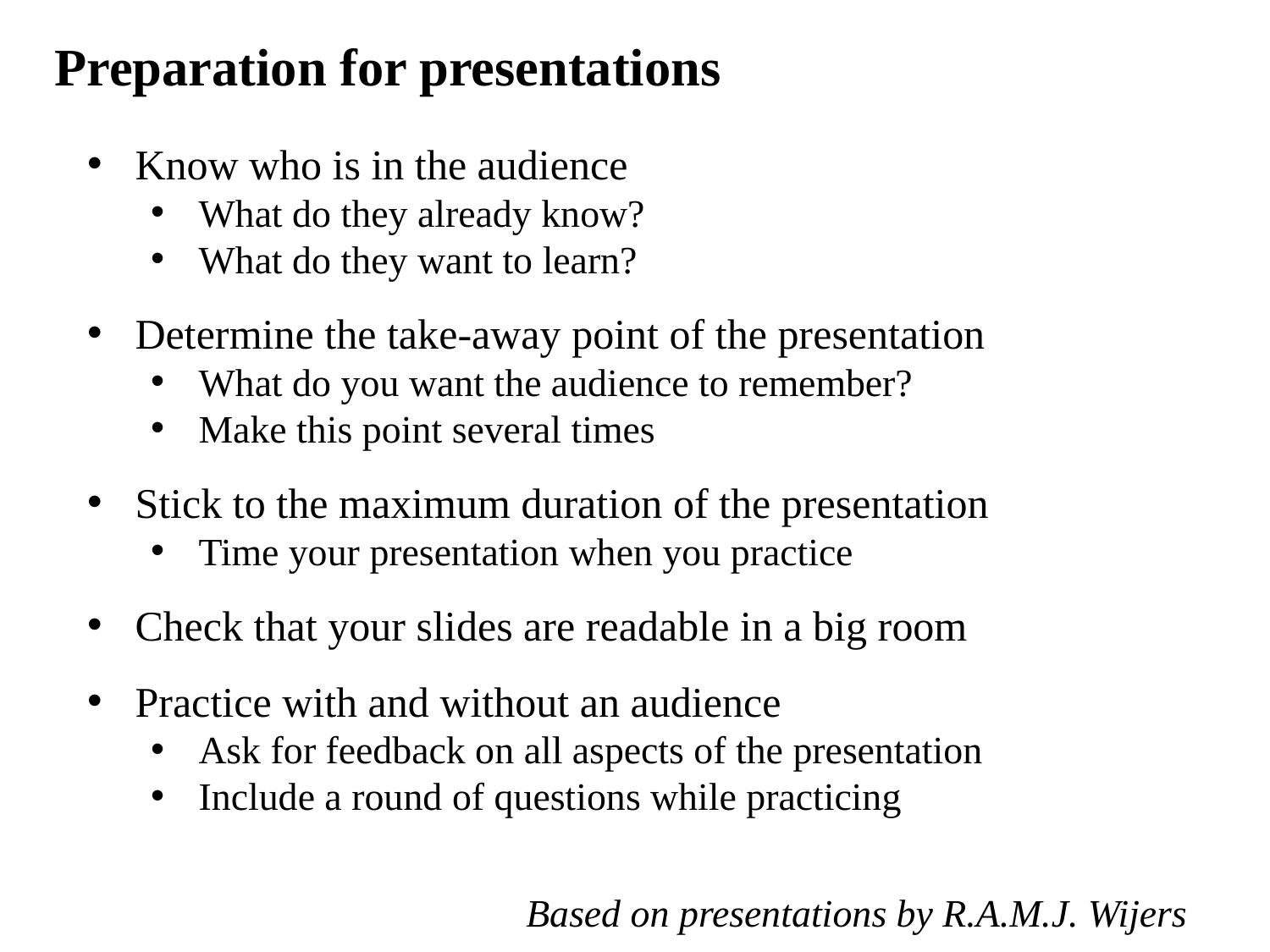

Preparation for presentations
Know who is in the audience
What do they already know?
What do they want to learn?

Determine the take-away point of the presentation
What do you want the audience to remember?
Make this point several times

Stick to the maximum duration of the presentation
Time your presentation when you practice

Check that your slides are readable in a big room

Practice with and without an audience
Ask for feedback on all aspects of the presentation
Include a round of questions while practicing
Based on presentations by R.A.M.J. Wijers